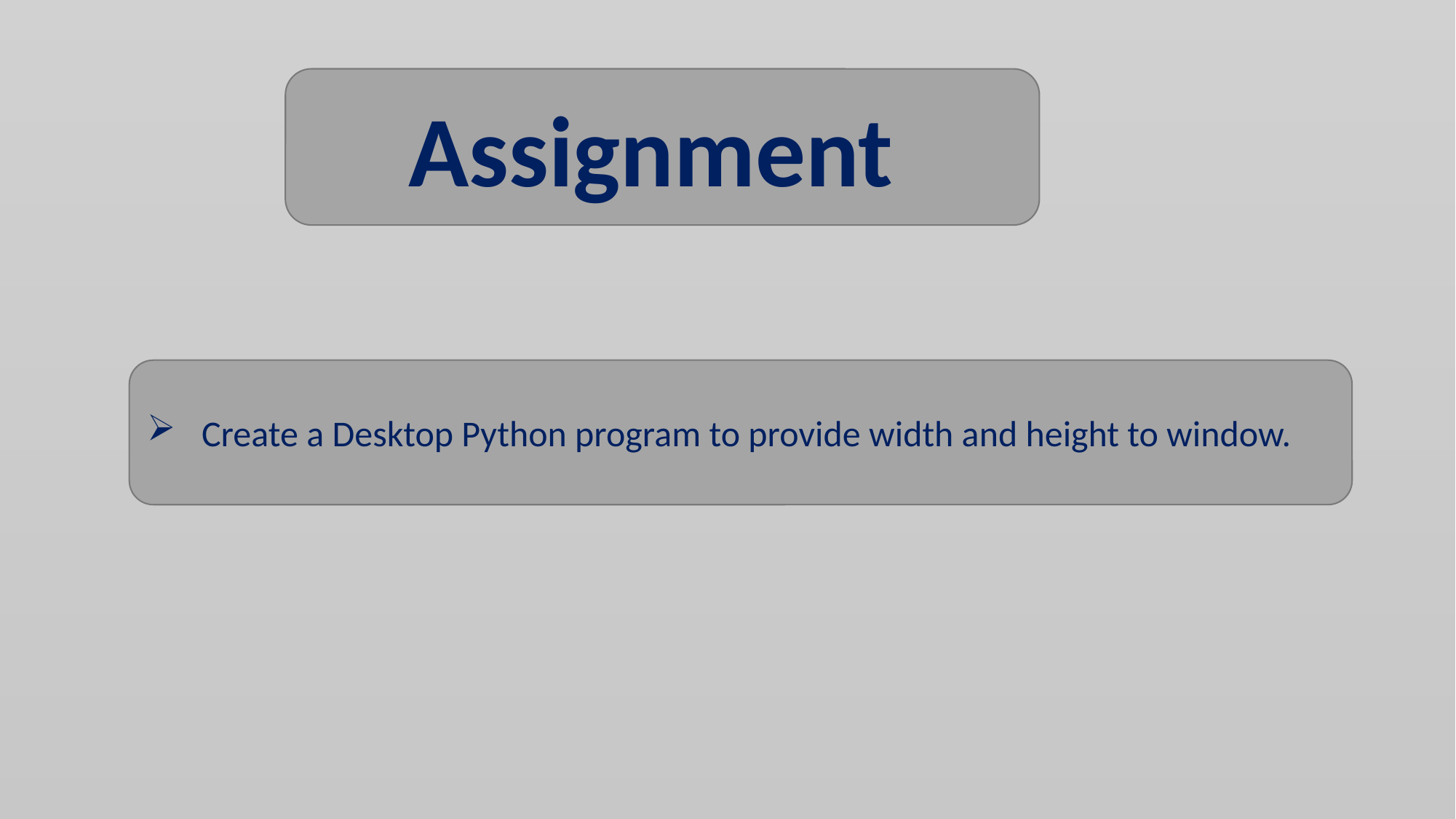

Assignment
Create a Desktop Python program to provide width and height to window.